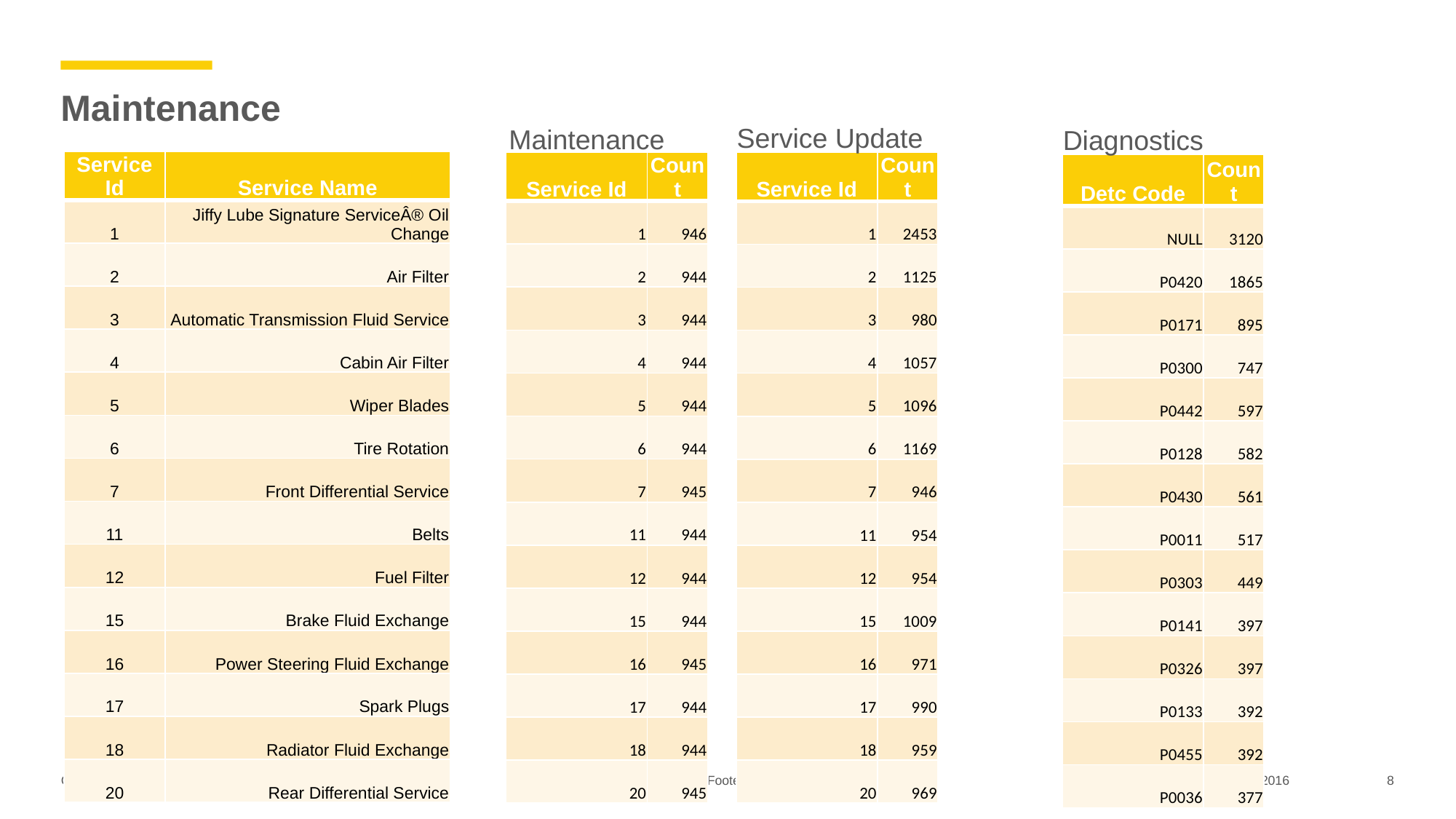

# Maintenance
Service Update
Maintenance
Diagnostics
| Service Id | Service Name |
| --- | --- |
| 1 | Jiffy Lube Signature ServiceÂ® Oil Change |
| 2 | Air Filter |
| 3 | Automatic Transmission Fluid Service |
| 4 | Cabin Air Filter |
| 5 | Wiper Blades |
| 6 | Tire Rotation |
| 7 | Front Differential Service |
| 11 | Belts |
| 12 | Fuel Filter |
| 15 | Brake Fluid Exchange |
| 16 | Power Steering Fluid Exchange |
| 17 | Spark Plugs |
| 18 | Radiator Fluid Exchange |
| 20 | Rear Differential Service |
| Service Id | Count |
| --- | --- |
| 1 | 946 |
| 2 | 944 |
| 3 | 944 |
| 4 | 944 |
| 5 | 944 |
| 6 | 944 |
| 7 | 945 |
| 11 | 944 |
| 12 | 944 |
| 15 | 944 |
| 16 | 945 |
| 17 | 944 |
| 18 | 944 |
| 20 | 945 |
| Service Id | Count |
| --- | --- |
| 1 | 2453 |
| 2 | 1125 |
| 3 | 980 |
| 4 | 1057 |
| 5 | 1096 |
| 6 | 1169 |
| 7 | 946 |
| 11 | 954 |
| 12 | 954 |
| 15 | 1009 |
| 16 | 971 |
| 17 | 990 |
| 18 | 959 |
| 20 | 969 |
| Detc Code | Count |
| --- | --- |
| NULL | 3120 |
| P0420 | 1865 |
| P0171 | 895 |
| P0300 | 747 |
| P0442 | 597 |
| P0128 | 582 |
| P0430 | 561 |
| P0011 | 517 |
| P0303 | 449 |
| P0141 | 397 |
| P0326 | 397 |
| P0133 | 392 |
| P0455 | 392 |
| P0036 | 377 |
Footer
8
Date Month 2016